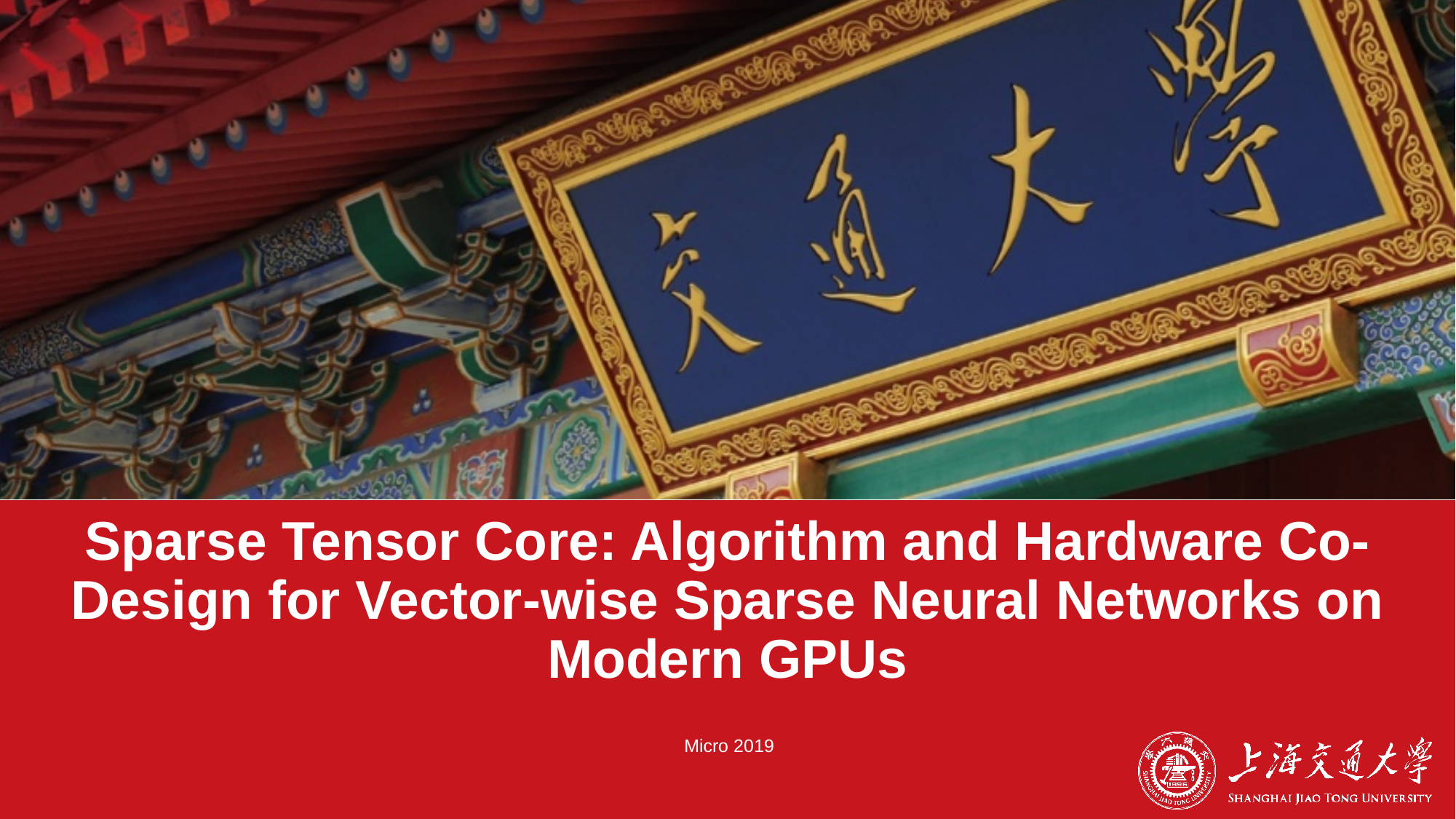

# Sparse Tensor Core: Algorithm and Hardware Co-Design for Vector-wise Sparse Neural Networks on Modern GPUs
Micro 2019